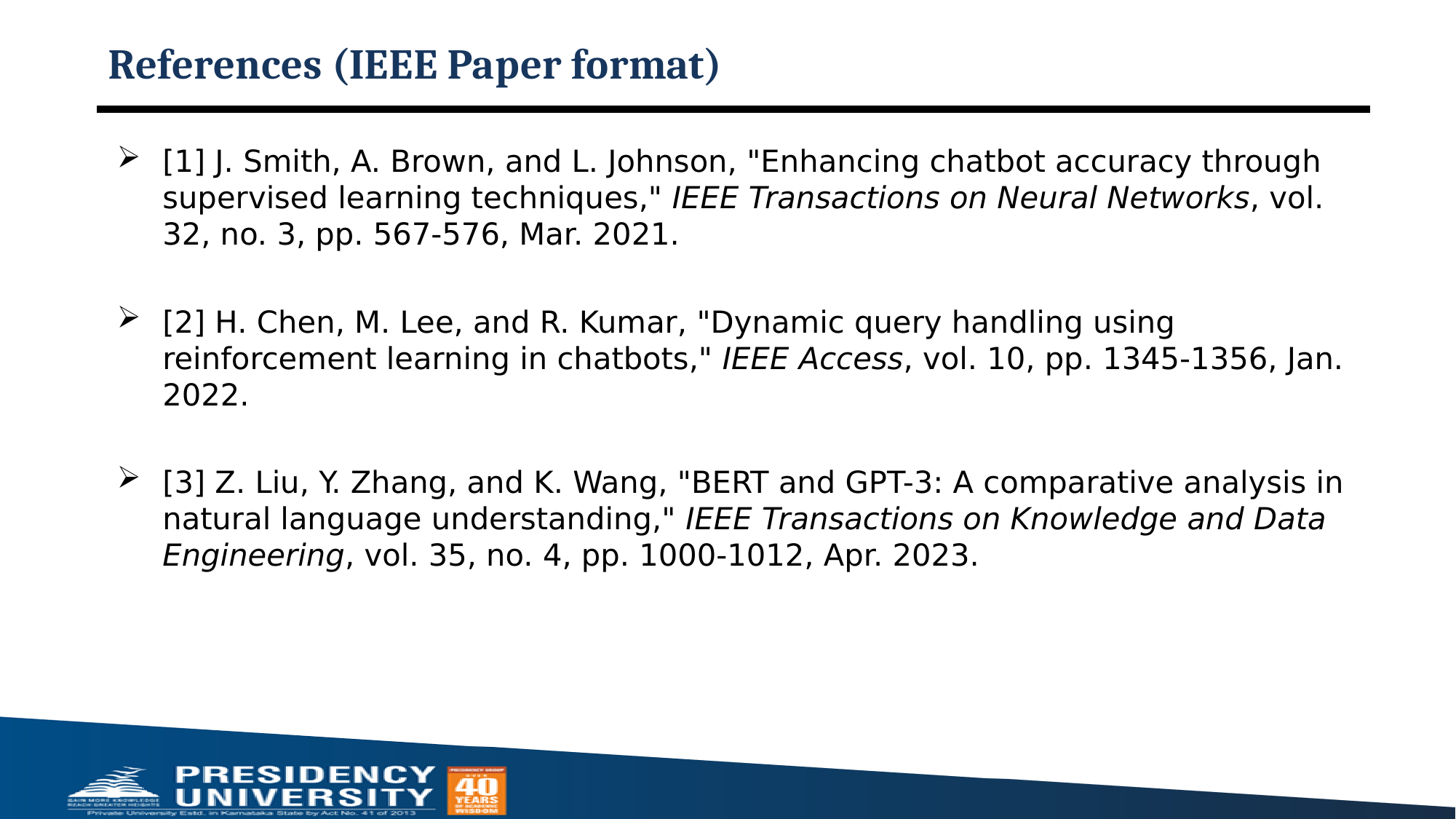

# References (IEEE Paper format)
[1] J. Smith, A. Brown, and L. Johnson, "Enhancing chatbot accuracy through supervised learning techniques," IEEE Transactions on Neural Networks, vol. 32, no. 3, pp. 567-576, Mar. 2021.

[2] H. Chen, M. Lee, and R. Kumar, "Dynamic query handling using reinforcement learning in chatbots," IEEE Access, vol. 10, pp. 1345-1356, Jan. 2022.

[3] Z. Liu, Y. Zhang, and K. Wang, "BERT and GPT-3: A comparative analysis in natural language understanding," IEEE Transactions on Knowledge and Data Engineering, vol. 35, no. 4, pp. 1000-1012, Apr. 2023.